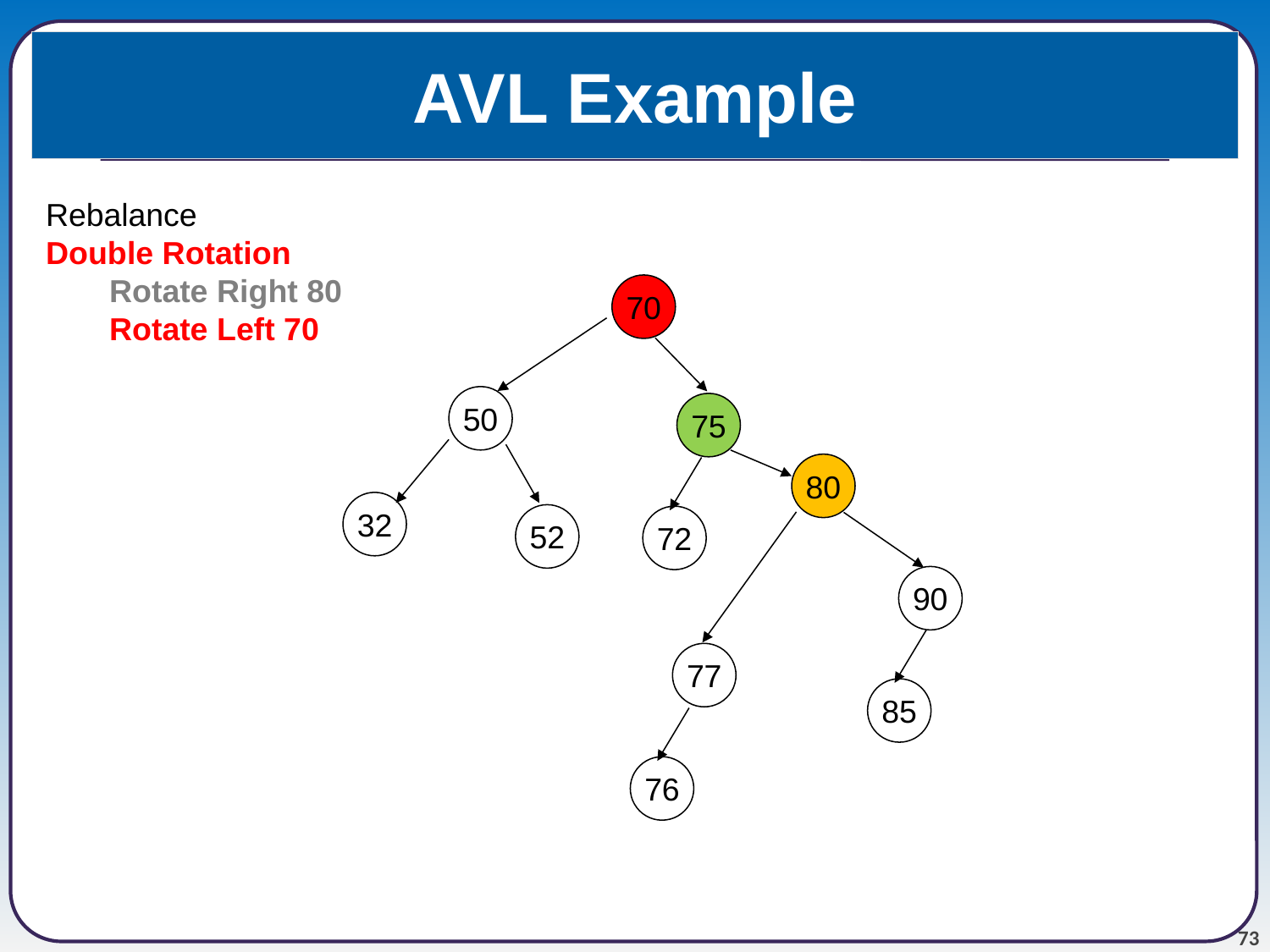

# AVL Example
Rebalance
Double Rotation
Rotate Right 80
Rotate Left 70
70

50
75

80

32
52
72

90

77
85

76